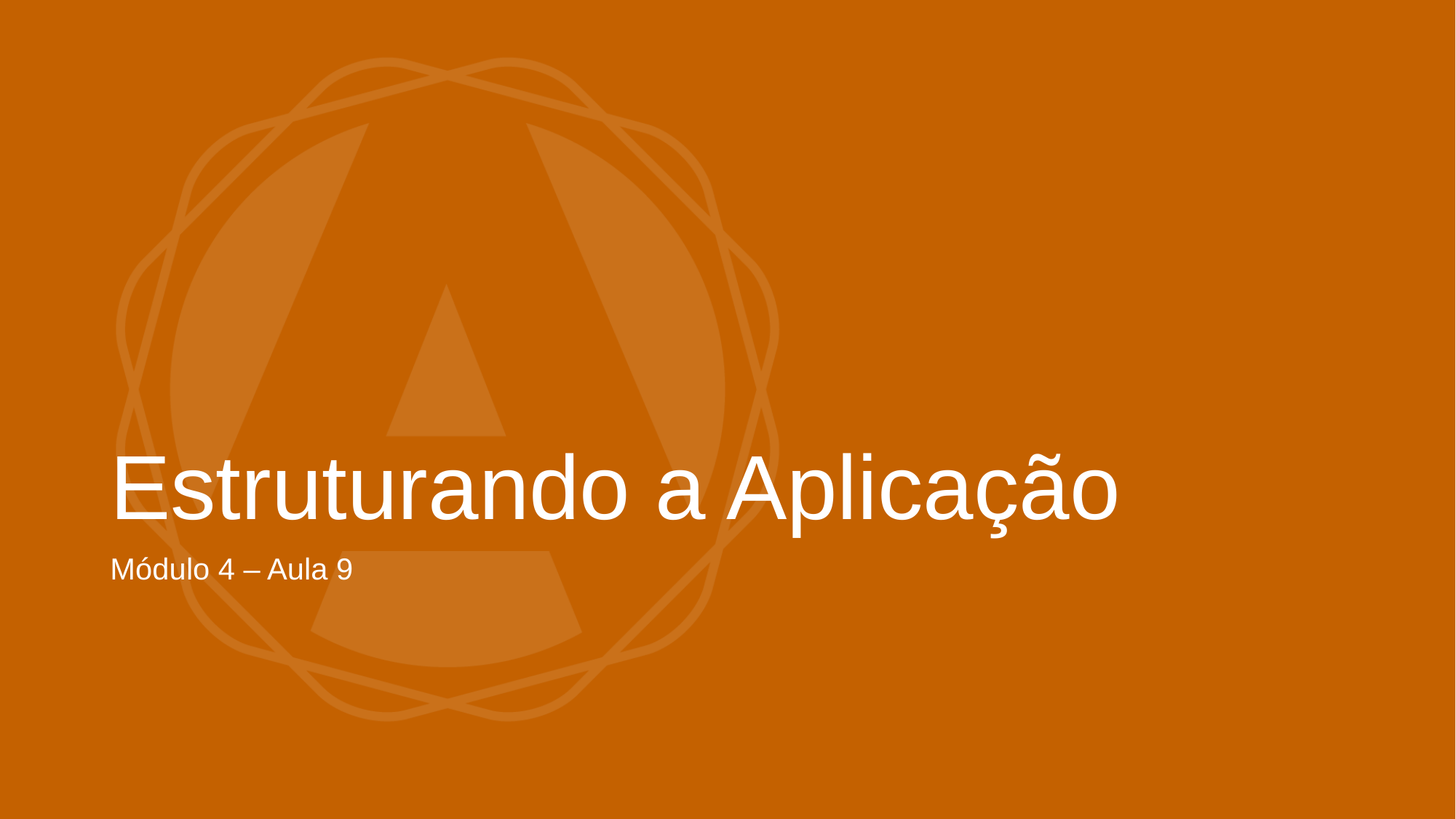

# Estruturando a Aplicação
Módulo 4 – Aula 9